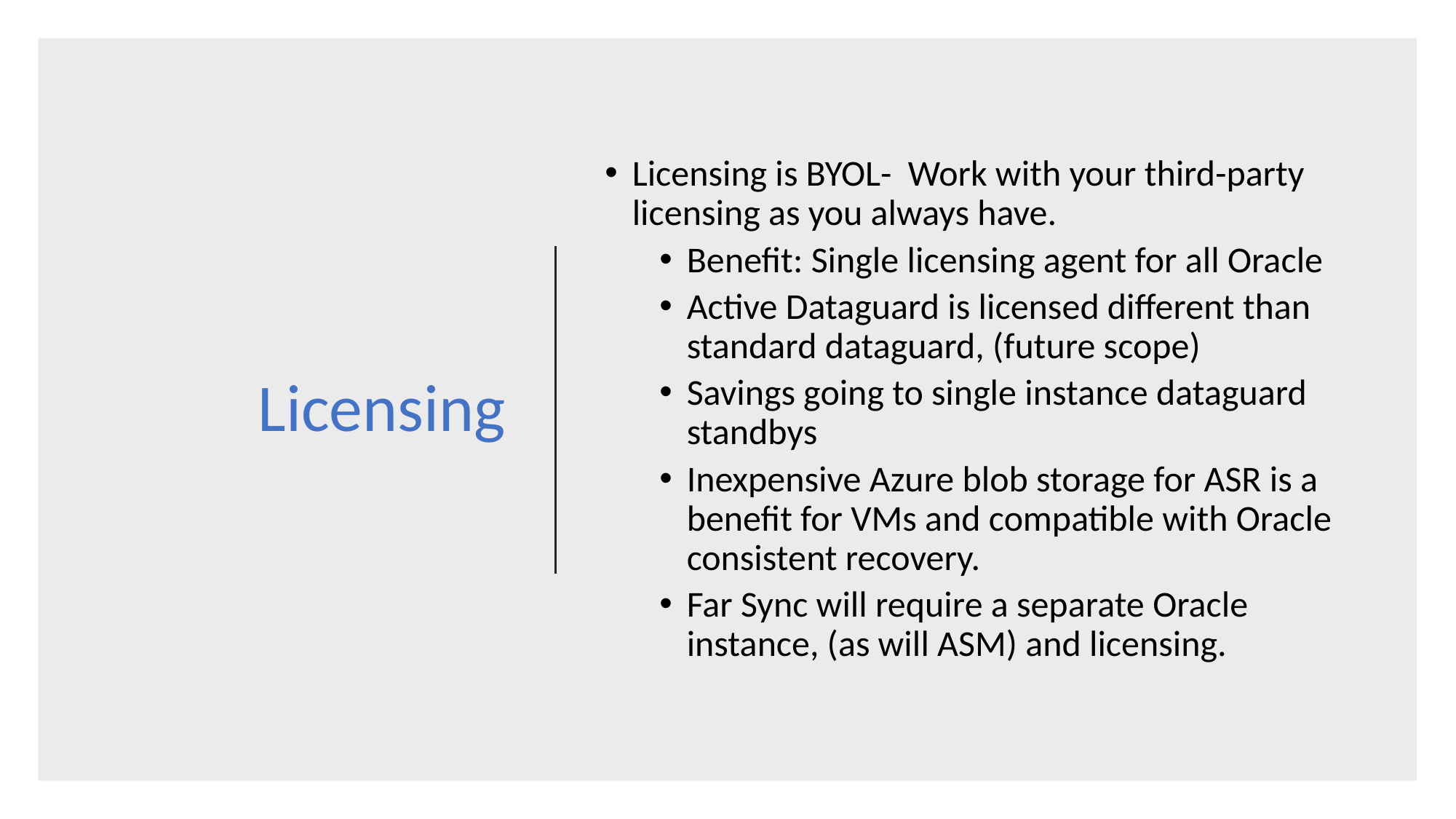

# Licensing
Licensing is BYOL-  Work with your third-party licensing as you always have.
Benefit: Single licensing agent for all Oracle
Active Dataguard is licensed different than standard dataguard, (future scope)
Savings going to single instance dataguard standbys
Inexpensive Azure blob storage for ASR is a benefit for VMs and compatible with Oracle consistent recovery.
Far Sync will require a separate Oracle instance, (as will ASM) and licensing.